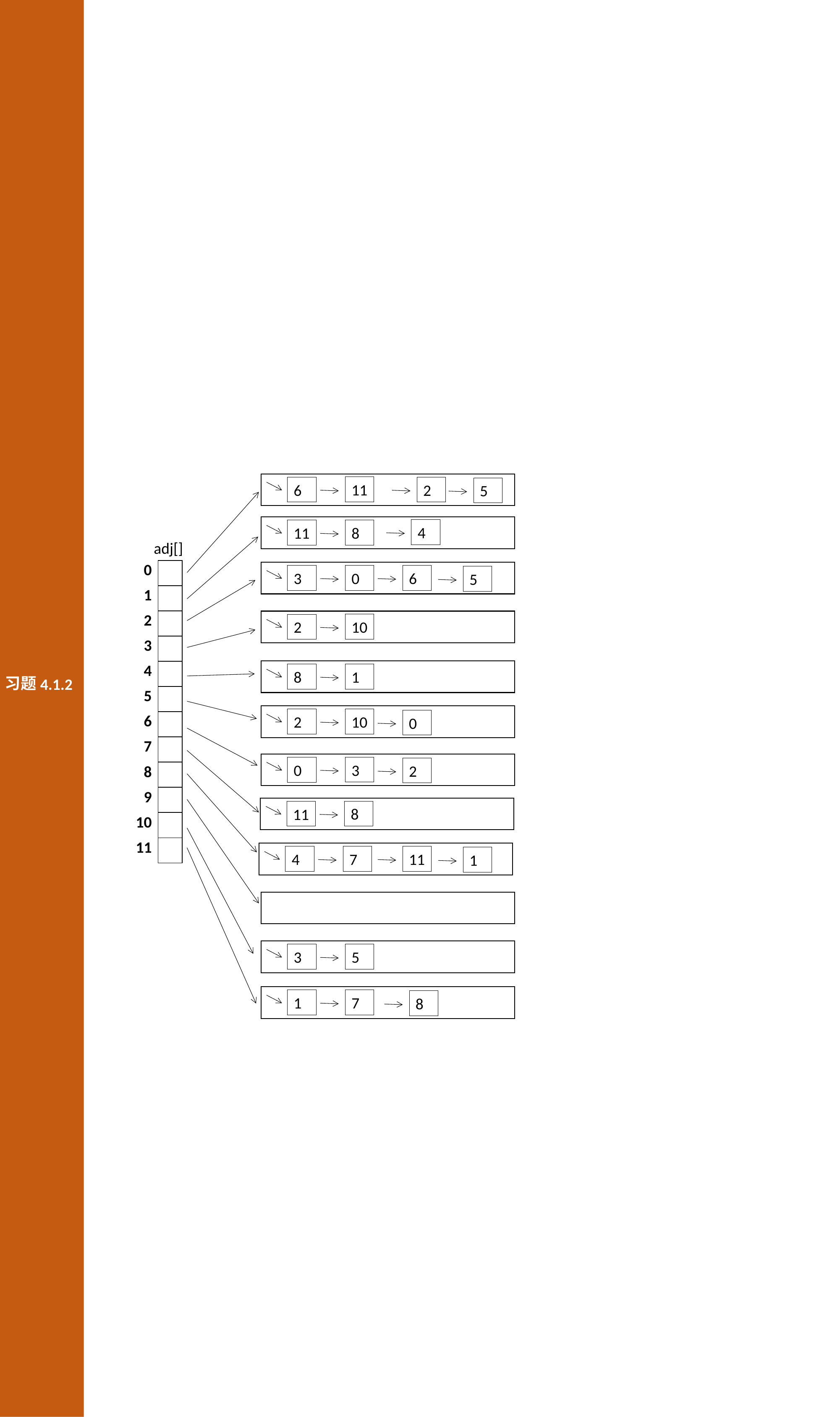

11
6
2
5

4
8
11
adj[]
| 0 |
| --- |
| 1 |
| 2 |
| 3 |
| 4 |
| 5 |
| 6 |
| 7 |
| 8 |
| 9 |
| 10 |
| 11 |
|  |
| --- |
|  |
|  |
|  |
|  |
|  |
|  |
|  |
|  |
|  |
|  |
|  |

0
3
6
5

10
2

1
8
4.1.2

10
2
0

3
0
2

8
11

7
11
4
1

5
3

7
1
8